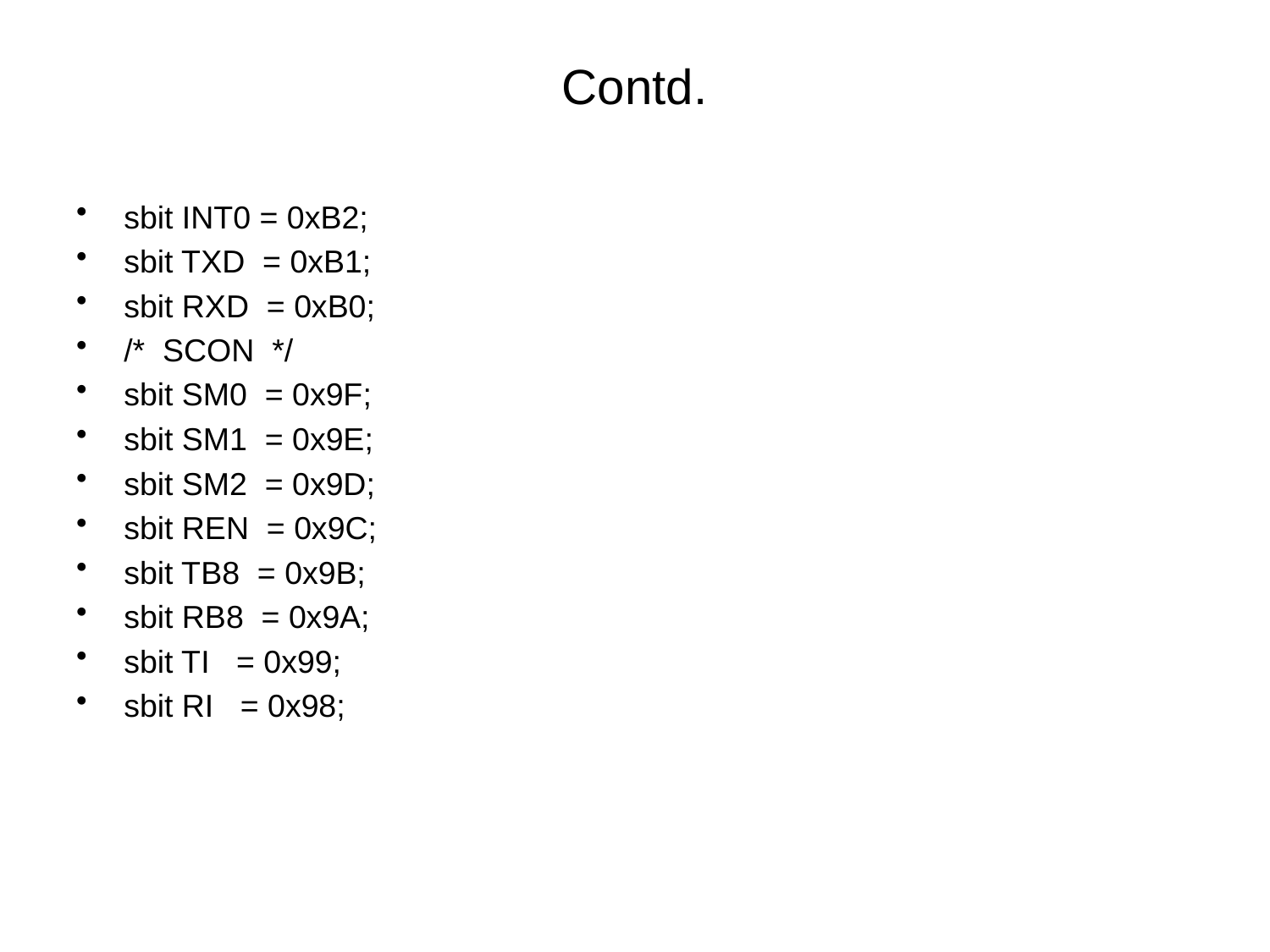

# Contd.
sbit INT0 = 0xB2;
sbit TXD  = 0xB1;
sbit RXD  = 0xB0;
/*  SCON  */
sbit SM0  = 0x9F;
sbit SM1  = 0x9E;
sbit SM2  = 0x9D;
sbit REN  = 0x9C;
sbit TB8  = 0x9B;
sbit RB8  = 0x9A;
sbit TI   = 0x99;
sbit RI   = 0x98;